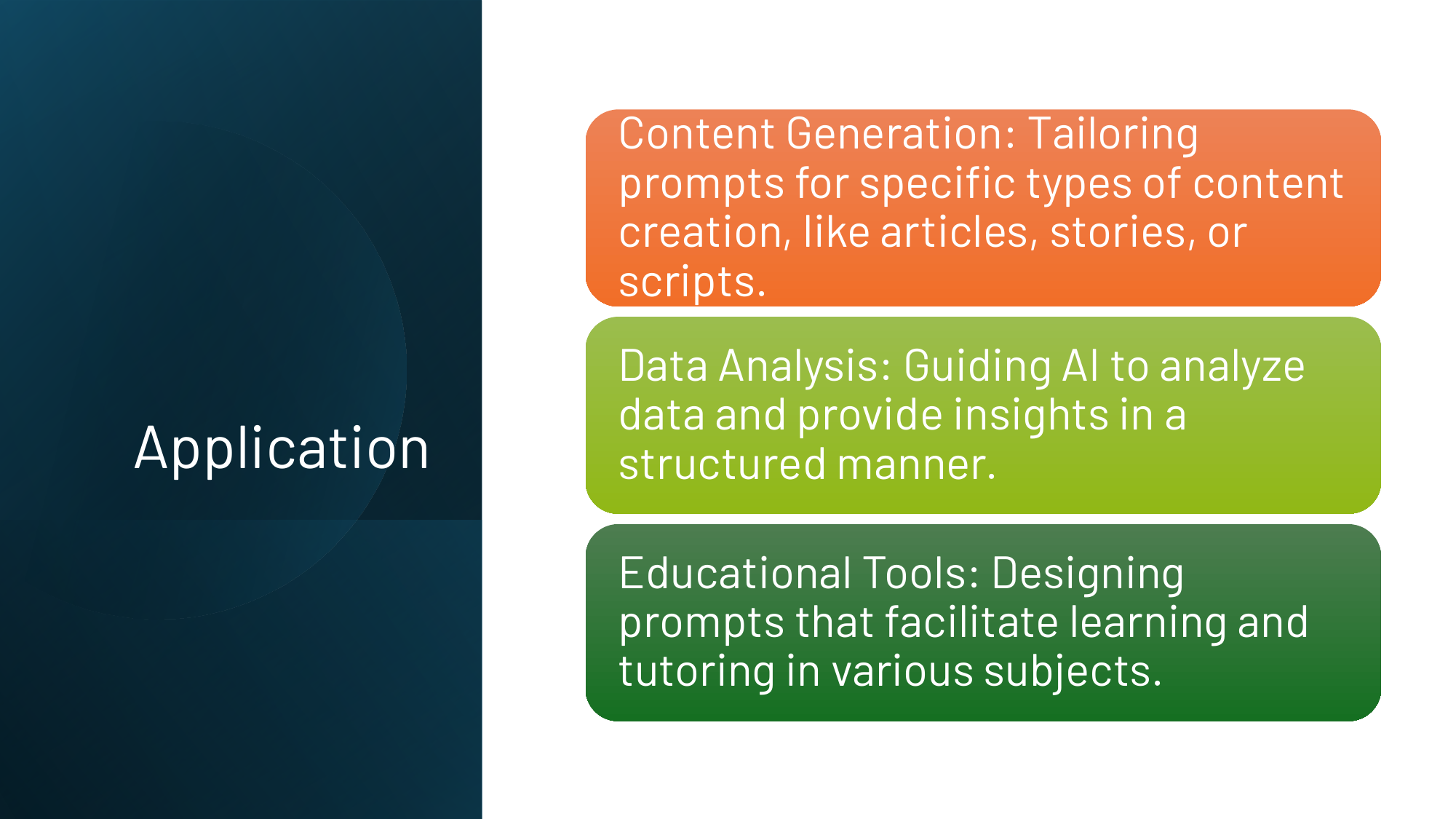

Content Generation: Tailoring prompts for specific types of content creation, like articles, stories, or scripts.
Data Analysis: Guiding AI to analyze data and provide insights in a structured manner.
Educational Tools: Designing prompts that facilitate learning and tutoring in various subjects.

# Application